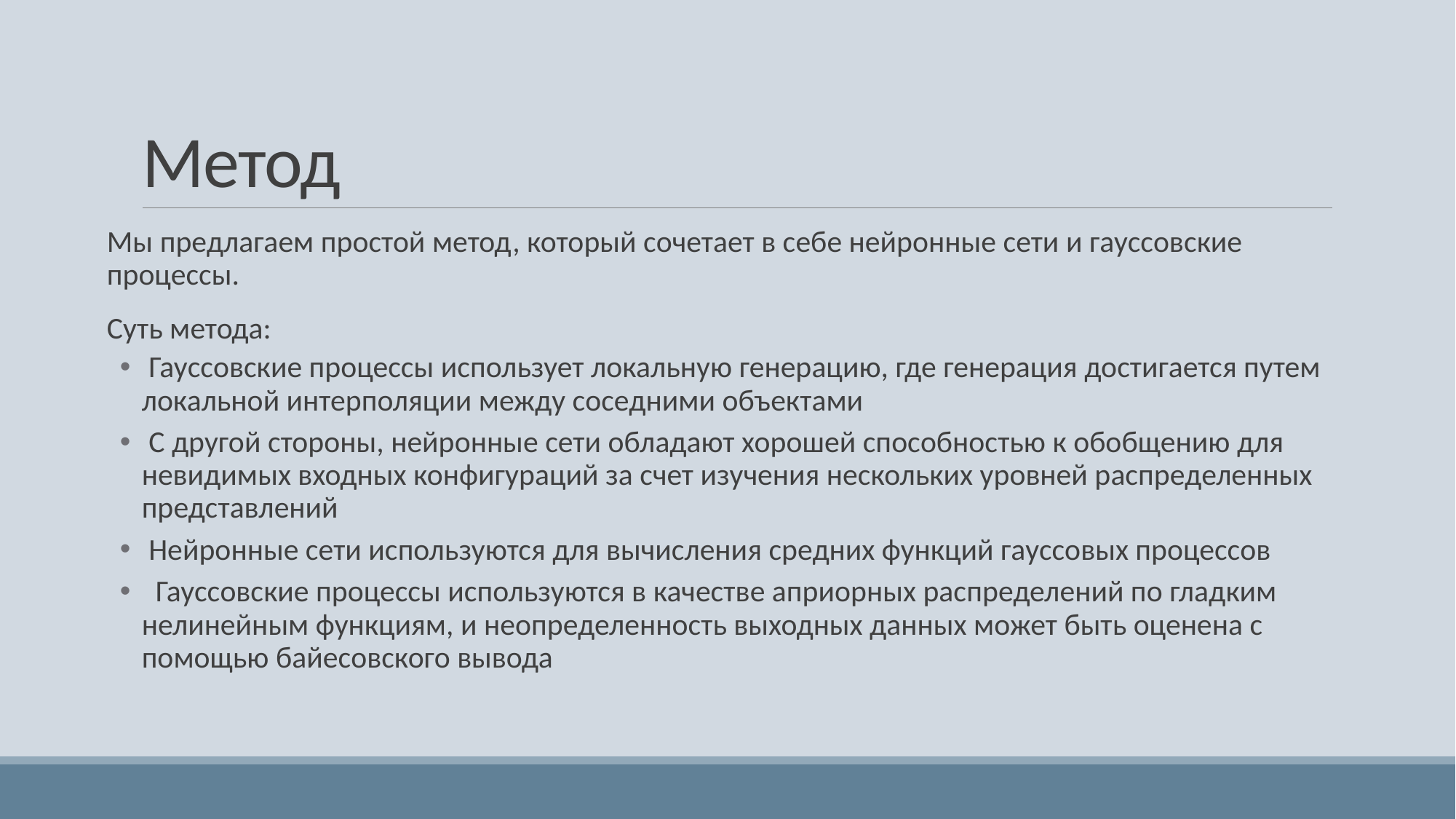

# Метод
Мы предлагаем простой метод, который сочетает в себе нейронные сети и гауссовские процессы.
Суть метода:
 Гауссовские процессы использует локальную генерацию, где генерация достигается путем локальной интерполяции между соседними объектами
 С другой стороны, нейронные сети обладают хорошей способностью к обобщению для невидимых входных конфигураций за счет изучения нескольких уровней распределенных представлений
 Нейронные сети используются для вычисления средних функций гауссовых процессов
  Гауссовские процессы используются в качестве априорных распределений по гладким нелинейным функциям, и неопределенность выходных данных может быть оценена с помощью байесовского вывода